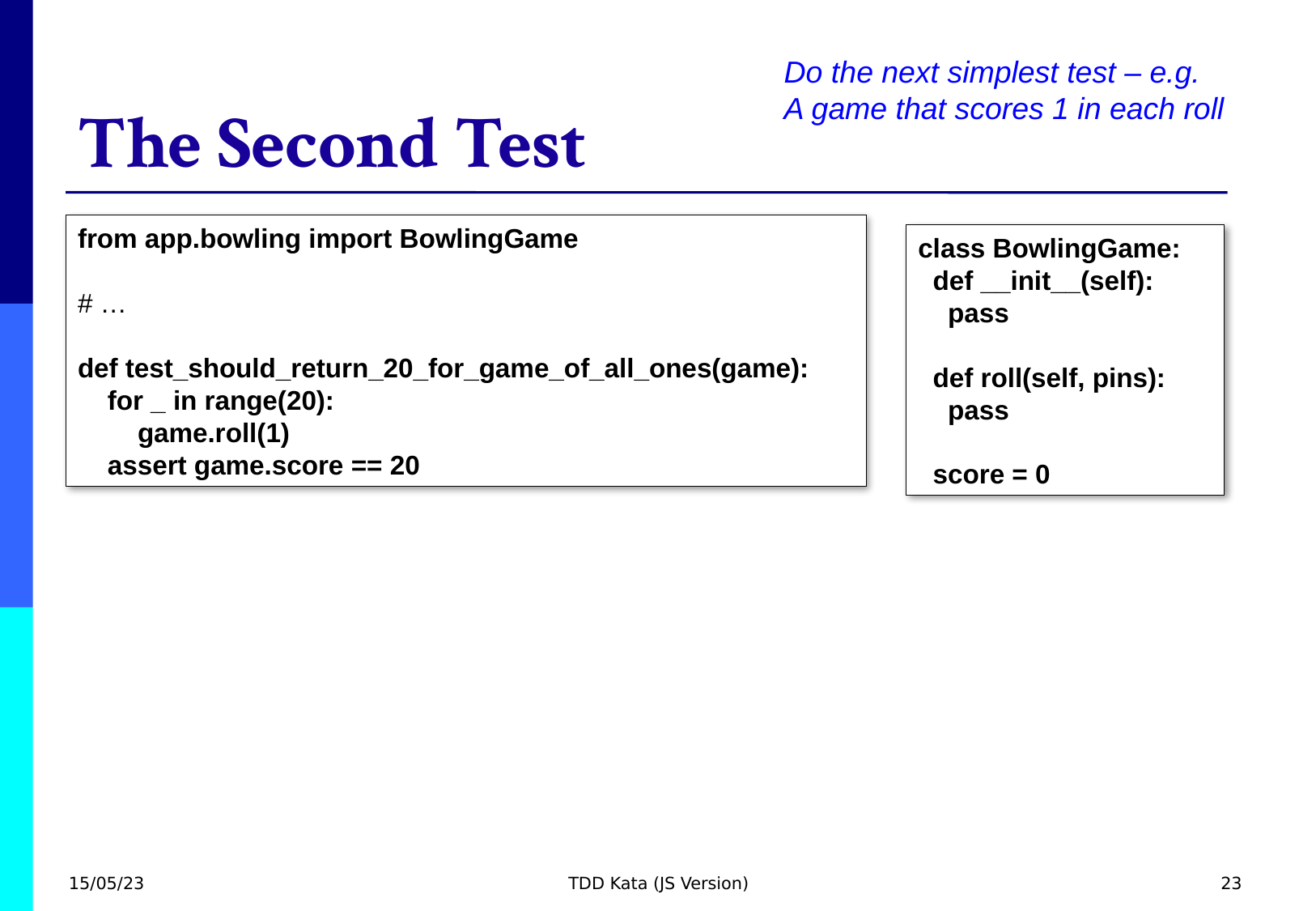

# The Second Test
Do the next simplest test – e.g.
A game that scores 1 in each roll
from app.bowling import BowlingGame
# …

def test_should_return_20_for_game_of_all_ones(game):
    for _ in range(20):
        game.roll(1)
    assert game.score == 20
class BowlingGame:
  def __init__(self):
    pass

  def roll(self, pins):
    pass

  score = 0
15/05/23
TDD Kata (JS Version)
23